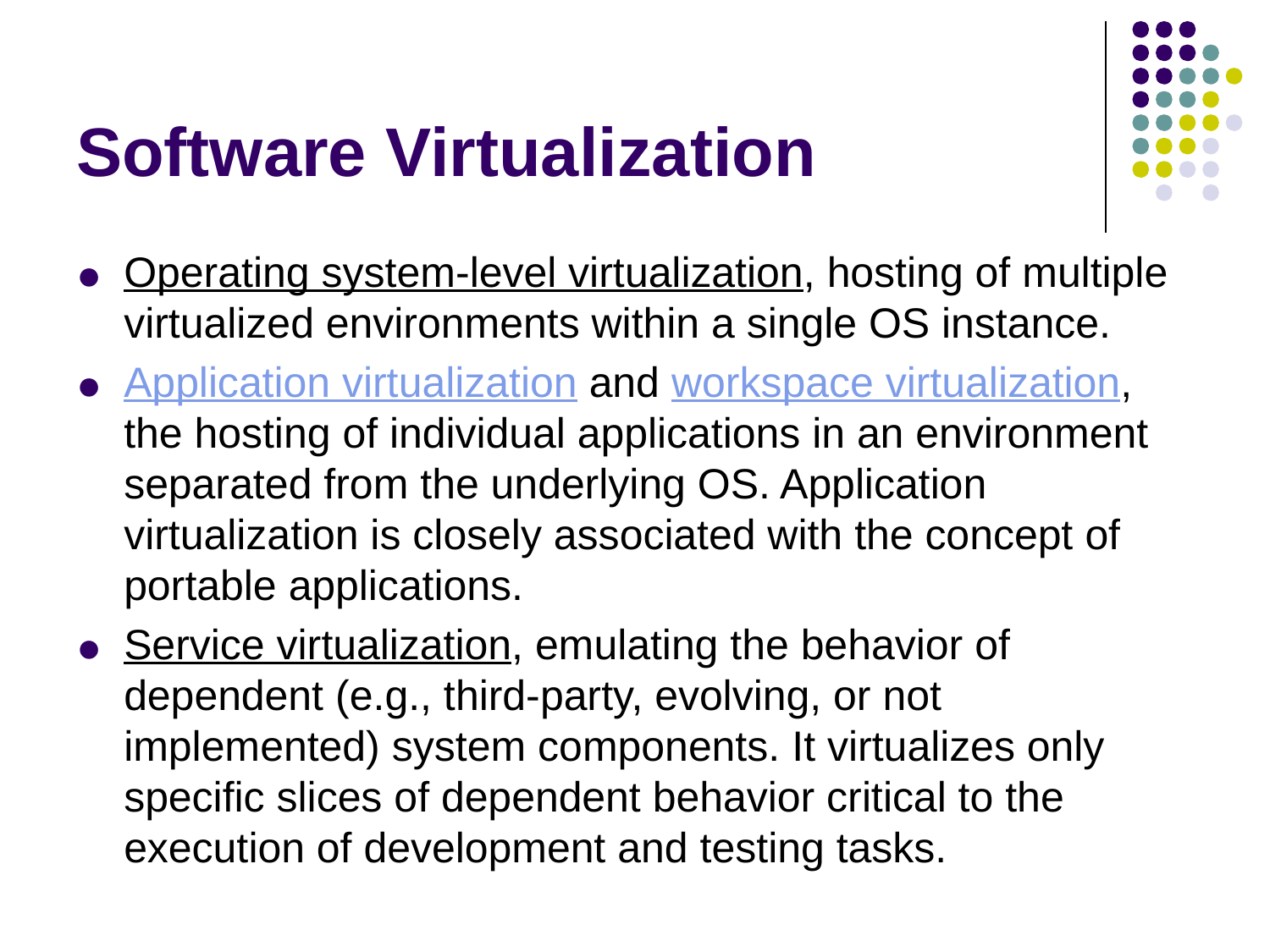

# Software Virtualization
Operating system-level virtualization, hosting of multiple virtualized environments within a single OS instance.
Application virtualization and workspace virtualization, the hosting of individual applications in an environment separated from the underlying OS. Application virtualization is closely associated with the concept of portable applications.
Service virtualization, emulating the behavior of dependent (e.g., third-party, evolving, or not implemented) system components. It virtualizes only specific slices of dependent behavior critical to the execution of development and testing tasks.